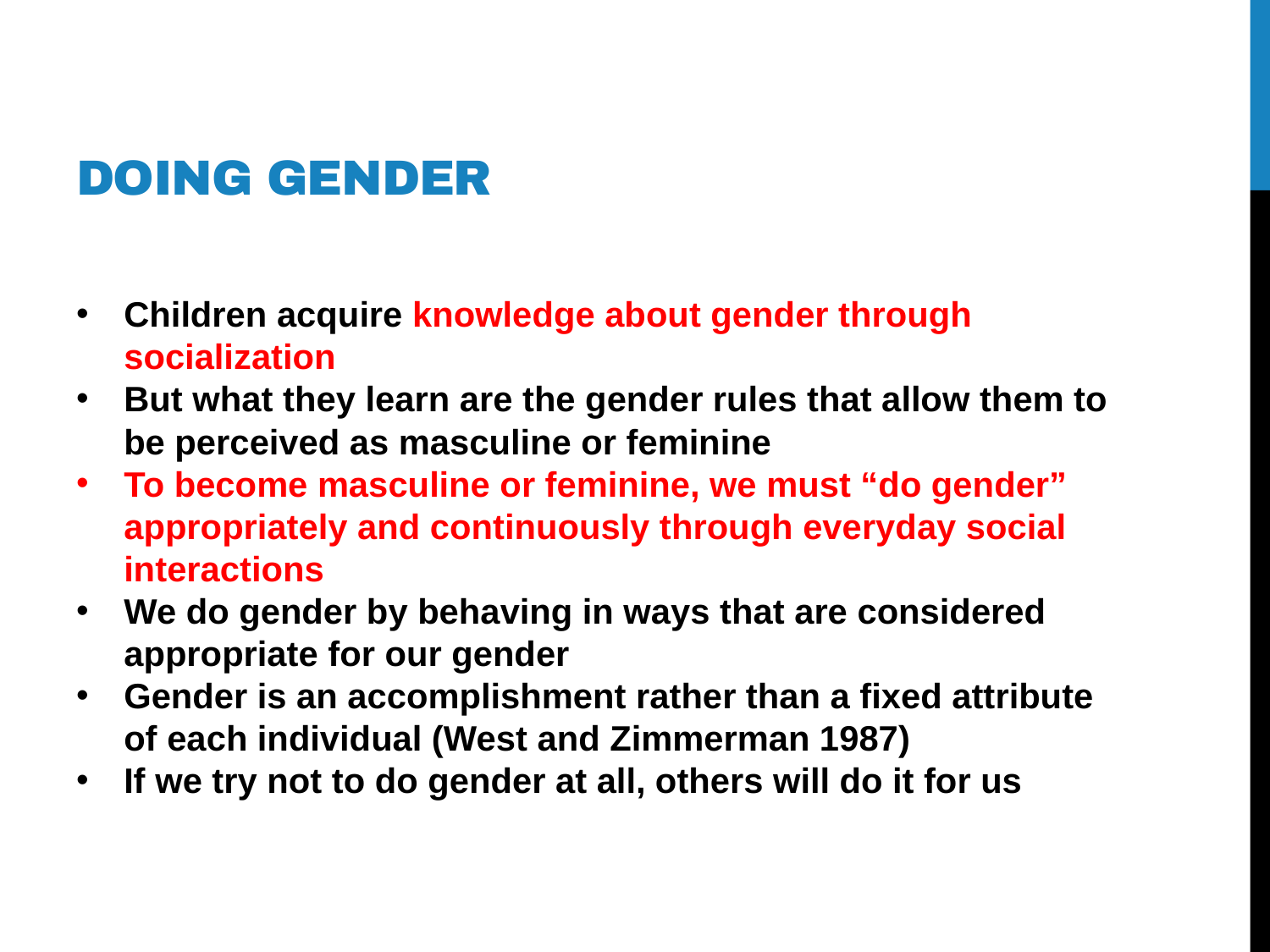

# Doing gender

Children acquire knowledge about gender through socialization
But what they learn are the gender rules that allow them to be perceived as masculine or feminine
To become masculine or feminine, we must “do gender” appropriately and continuously through everyday social interactions
We do gender by behaving in ways that are considered appropriate for our gender
Gender is an accomplishment rather than a fixed attribute of each individual (West and Zimmerman 1987)
If we try not to do gender at all, others will do it for us